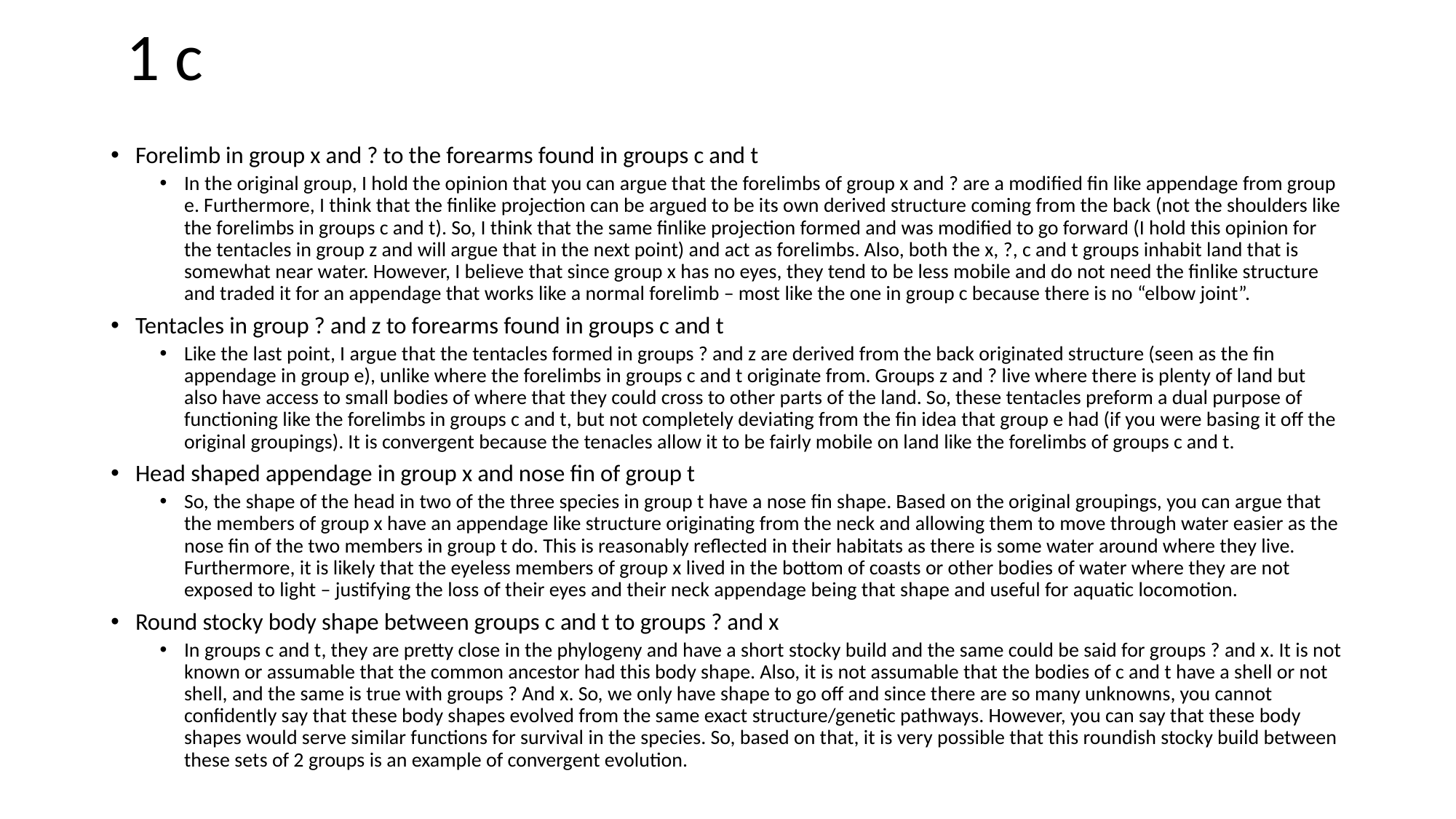

# 1 c
Forelimb in group x and ? to the forearms found in groups c and t
In the original group, I hold the opinion that you can argue that the forelimbs of group x and ? are a modified fin like appendage from group e. Furthermore, I think that the finlike projection can be argued to be its own derived structure coming from the back (not the shoulders like the forelimbs in groups c and t). So, I think that the same finlike projection formed and was modified to go forward (I hold this opinion for the tentacles in group z and will argue that in the next point) and act as forelimbs. Also, both the x, ?, c and t groups inhabit land that is somewhat near water. However, I believe that since group x has no eyes, they tend to be less mobile and do not need the finlike structure and traded it for an appendage that works like a normal forelimb – most like the one in group c because there is no “elbow joint”.
Tentacles in group ? and z to forearms found in groups c and t
Like the last point, I argue that the tentacles formed in groups ? and z are derived from the back originated structure (seen as the fin appendage in group e), unlike where the forelimbs in groups c and t originate from. Groups z and ? live where there is plenty of land but also have access to small bodies of where that they could cross to other parts of the land. So, these tentacles preform a dual purpose of functioning like the forelimbs in groups c and t, but not completely deviating from the fin idea that group e had (if you were basing it off the original groupings). It is convergent because the tenacles allow it to be fairly mobile on land like the forelimbs of groups c and t.
Head shaped appendage in group x and nose fin of group t
So, the shape of the head in two of the three species in group t have a nose fin shape. Based on the original groupings, you can argue that the members of group x have an appendage like structure originating from the neck and allowing them to move through water easier as the nose fin of the two members in group t do. This is reasonably reflected in their habitats as there is some water around where they live. Furthermore, it is likely that the eyeless members of group x lived in the bottom of coasts or other bodies of water where they are not exposed to light – justifying the loss of their eyes and their neck appendage being that shape and useful for aquatic locomotion.
Round stocky body shape between groups c and t to groups ? and x
In groups c and t, they are pretty close in the phylogeny and have a short stocky build and the same could be said for groups ? and x. It is not known or assumable that the common ancestor had this body shape. Also, it is not assumable that the bodies of c and t have a shell or not shell, and the same is true with groups ? And x. So, we only have shape to go off and since there are so many unknowns, you cannot confidently say that these body shapes evolved from the same exact structure/genetic pathways. However, you can say that these body shapes would serve similar functions for survival in the species. So, based on that, it is very possible that this roundish stocky build between these sets of 2 groups is an example of convergent evolution.